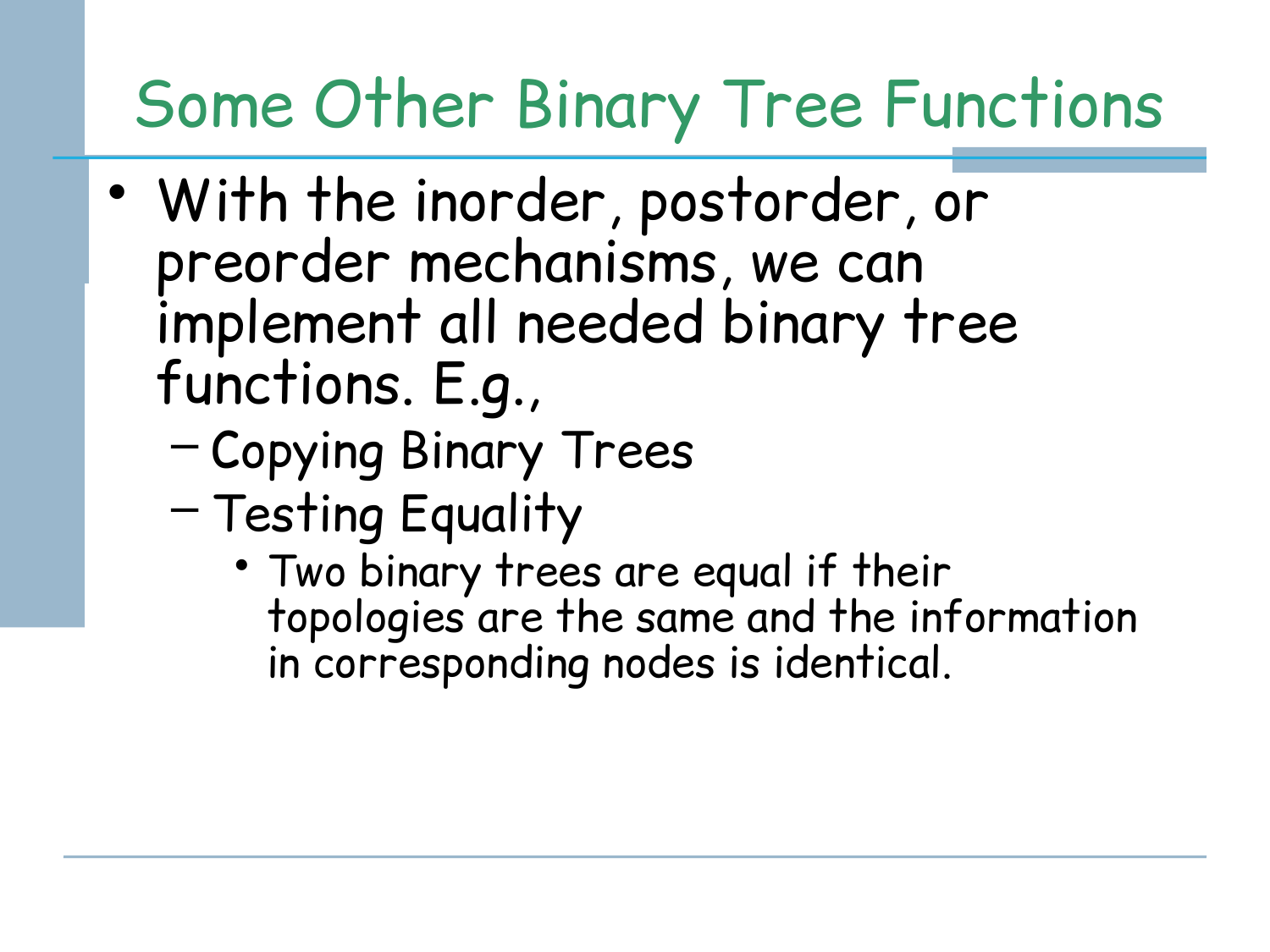

# Some Other Binary Tree Functions
With the inorder, postorder, or preorder mechanisms, we can implement all needed binary tree functions. E.g.,
Copying Binary Trees
Testing Equality
Two binary trees are equal if their topologies are the same and the information in corresponding nodes is identical.